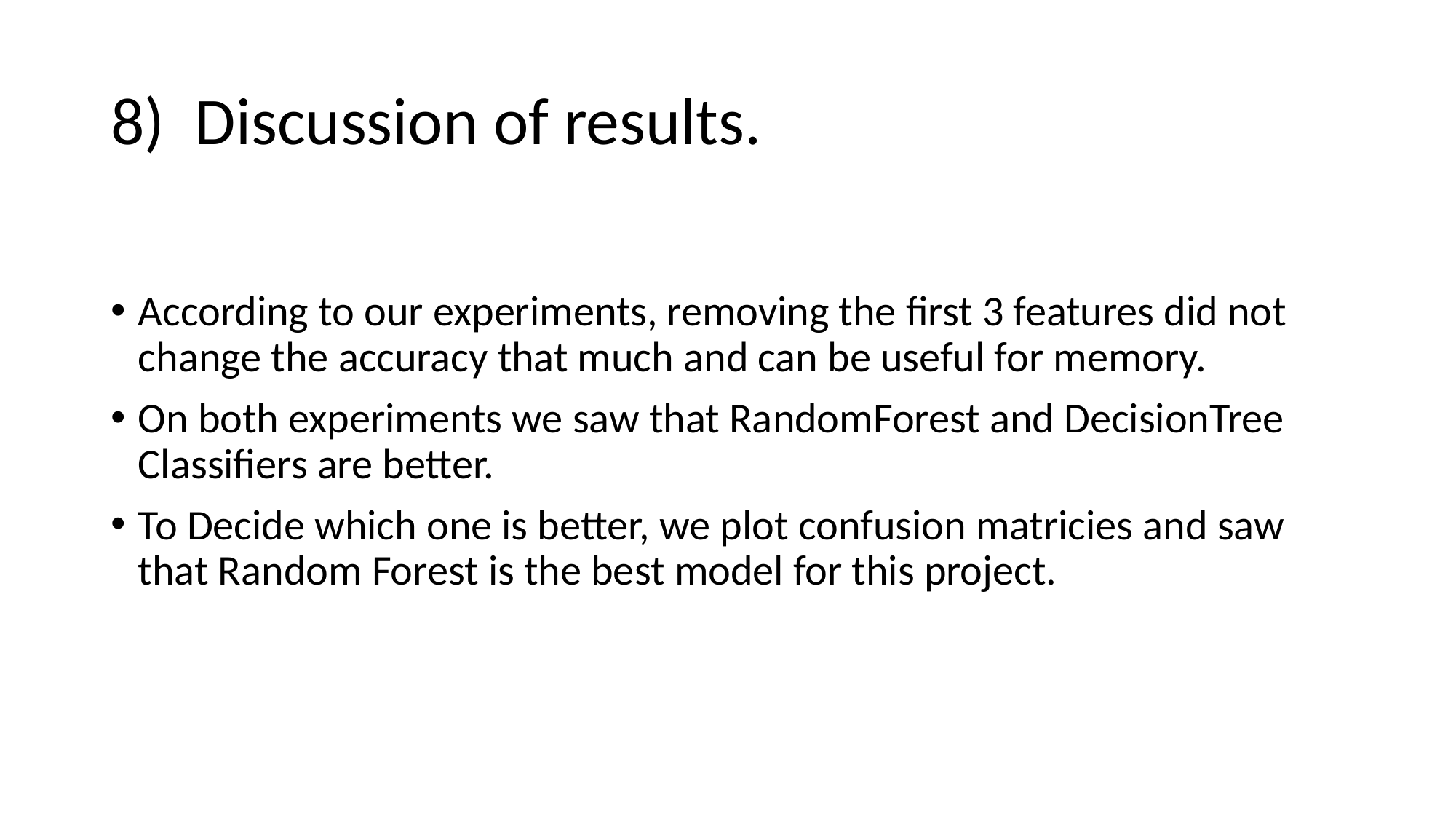

# 8)  Discussion of results.

According to our experiments, removing the first 3 features did not change the accuracy that much and can be useful for memory.
On both experiments we saw that RandomForest and DecisionTree Classifiers are better.
To Decide which one is better, we plot confusion matricies and saw that Random Forest is the best model for this project.